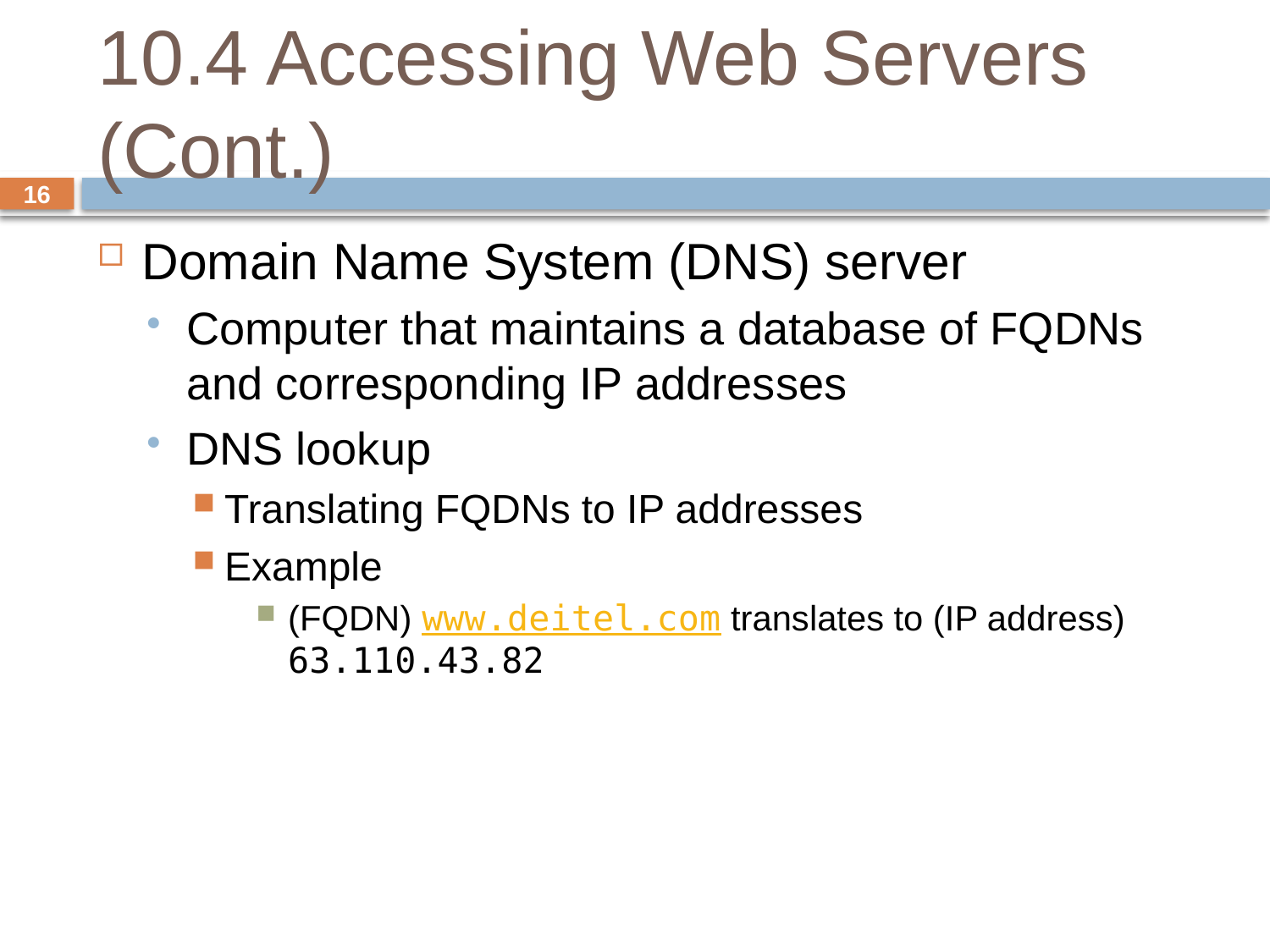

# 10.4 Accessing Web Servers (Cont.)
Domain Name System (DNS) server
Computer that maintains a database of FQDNs and corresponding IP addresses
DNS lookup
Translating FQDNs to IP addresses
Example
(FQDN) www.deitel.com translates to (IP address) 63.110.43.82
16